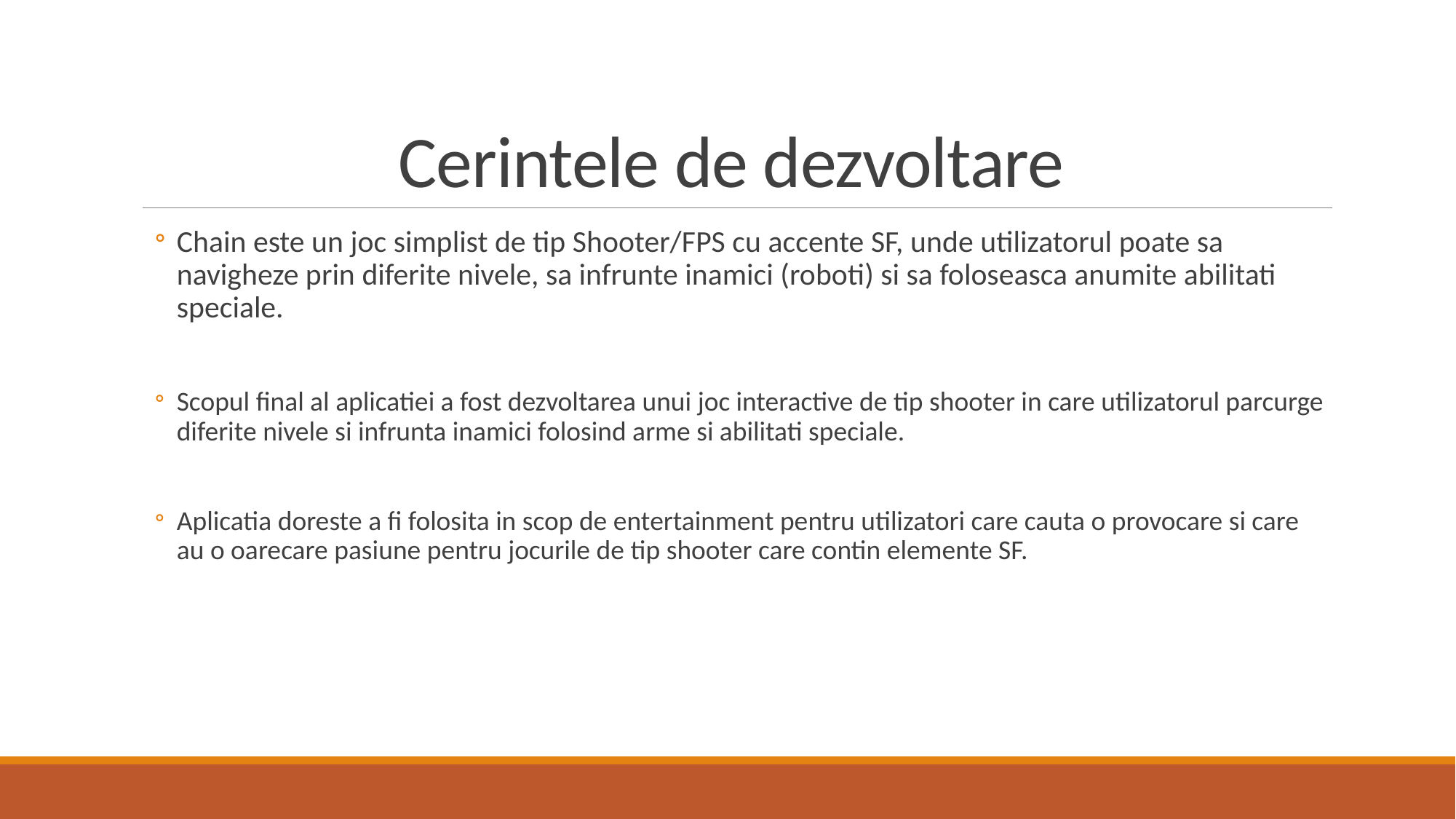

# Cerintele de dezvoltare
Chain este un joc simplist de tip Shooter/FPS cu accente SF, unde utilizatorul poate sa navigheze prin diferite nivele, sa infrunte inamici (roboti) si sa foloseasca anumite abilitati speciale.

Scopul final al aplicatiei a fost dezvoltarea unui joc interactive de tip shooter in care utilizatorul parcurge diferite nivele si infrunta inamici folosind arme si abilitati speciale.

Aplicatia doreste a fi folosita in scop de entertainment pentru utilizatori care cauta o provocare si care au o oarecare pasiune pentru jocurile de tip shooter care contin elemente SF.